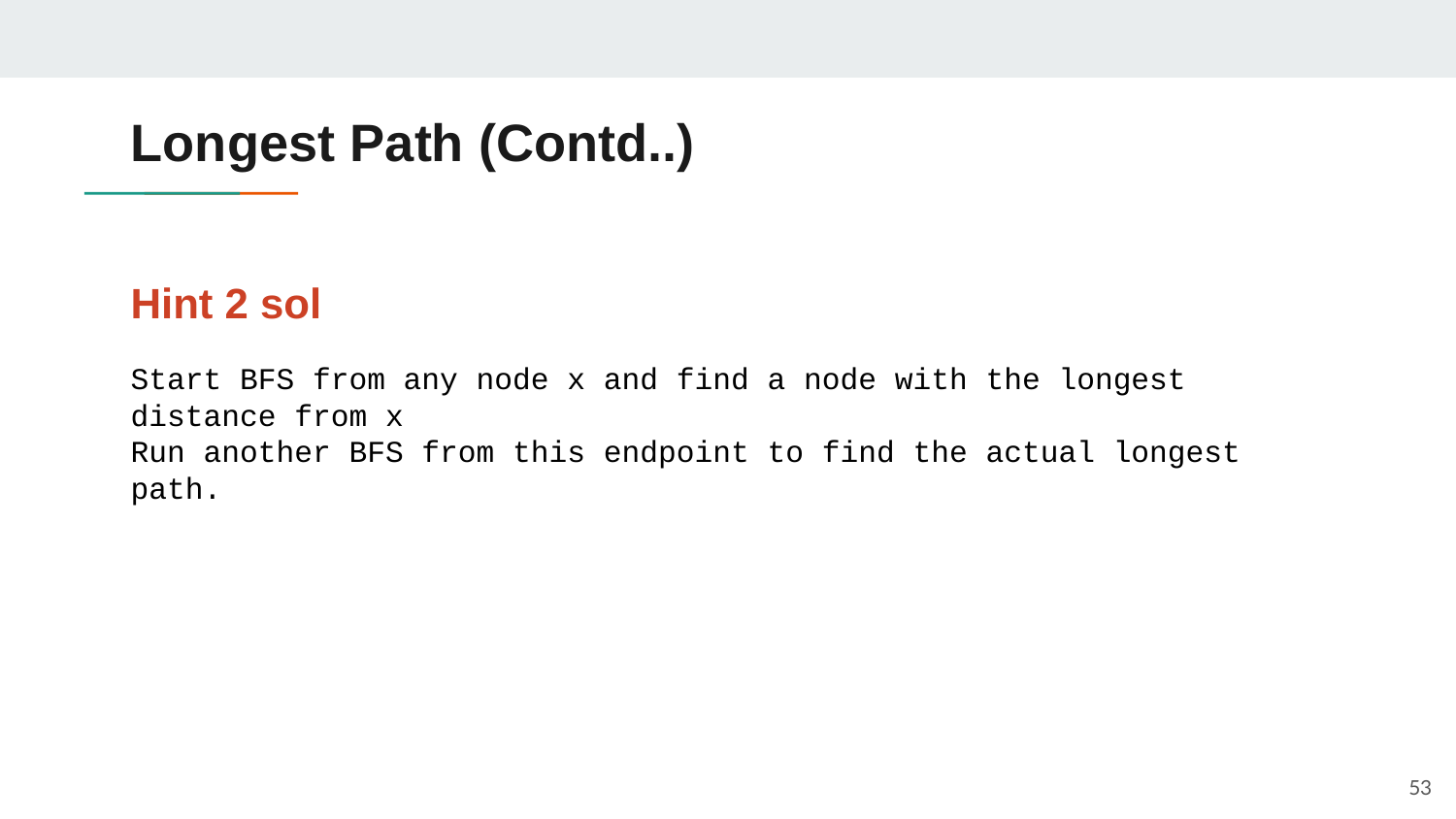

# Longest Path (Contd..)

Hint 2 sol
Start BFS from any node x and find a node with the longest distance from x
Run another BFS from this endpoint to find the actual longest path.

53